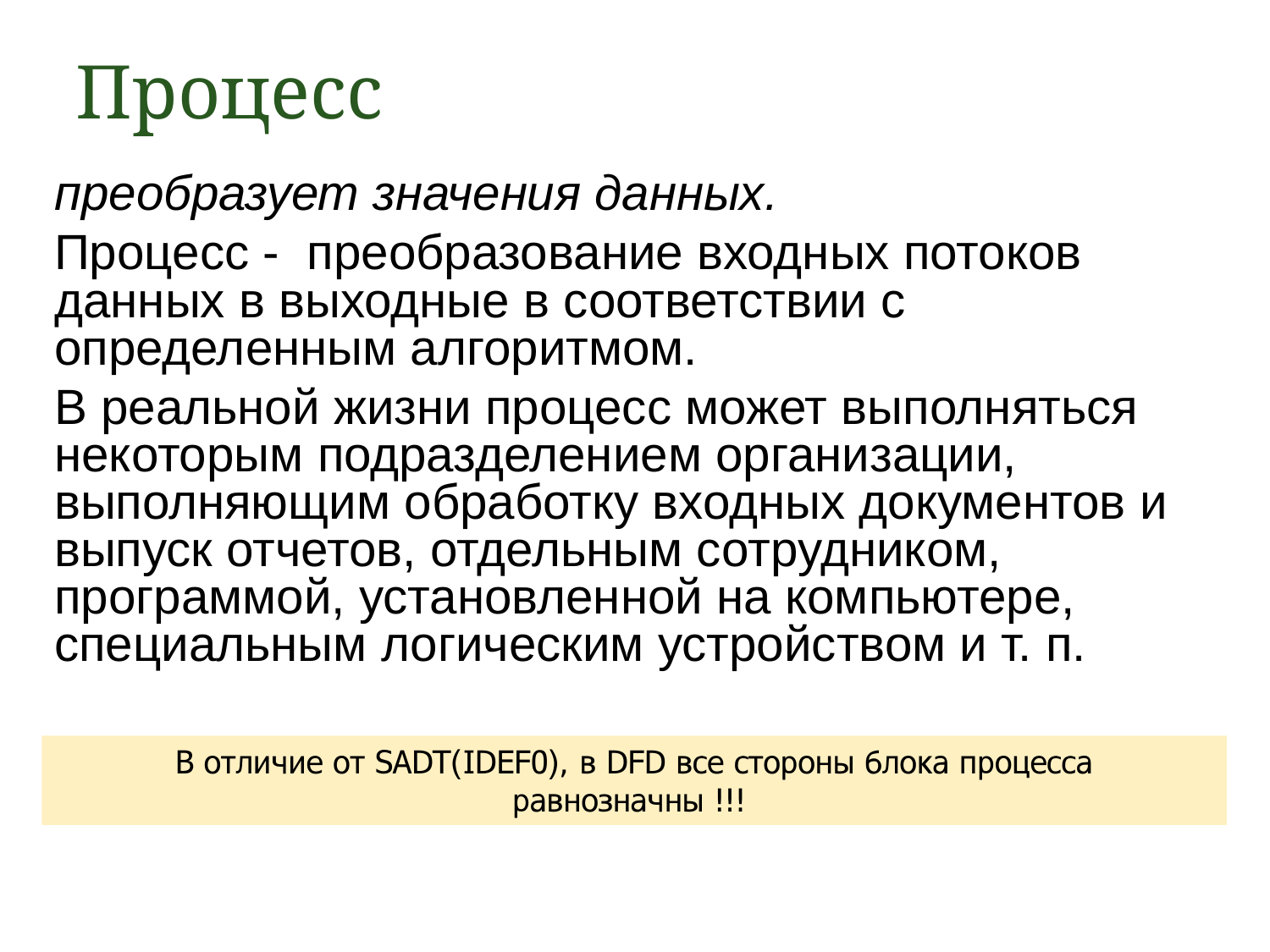

Процесс
преобразует значения данных.
Процесс -  преобразование входных потоков данных в выходные в соответствии с определенным алгоритмом.
В реальной жизни процесс может выполняться некоторым подразделением организации, выполняющим обработку входных документов и выпуск отчетов, отдельным сотрудником, программой, установленной на компьютере, специальным логическим устройством и т. п.
В отличие от SADT(IDEF0), в DFD все стороны блока процесса равнозначны !!!